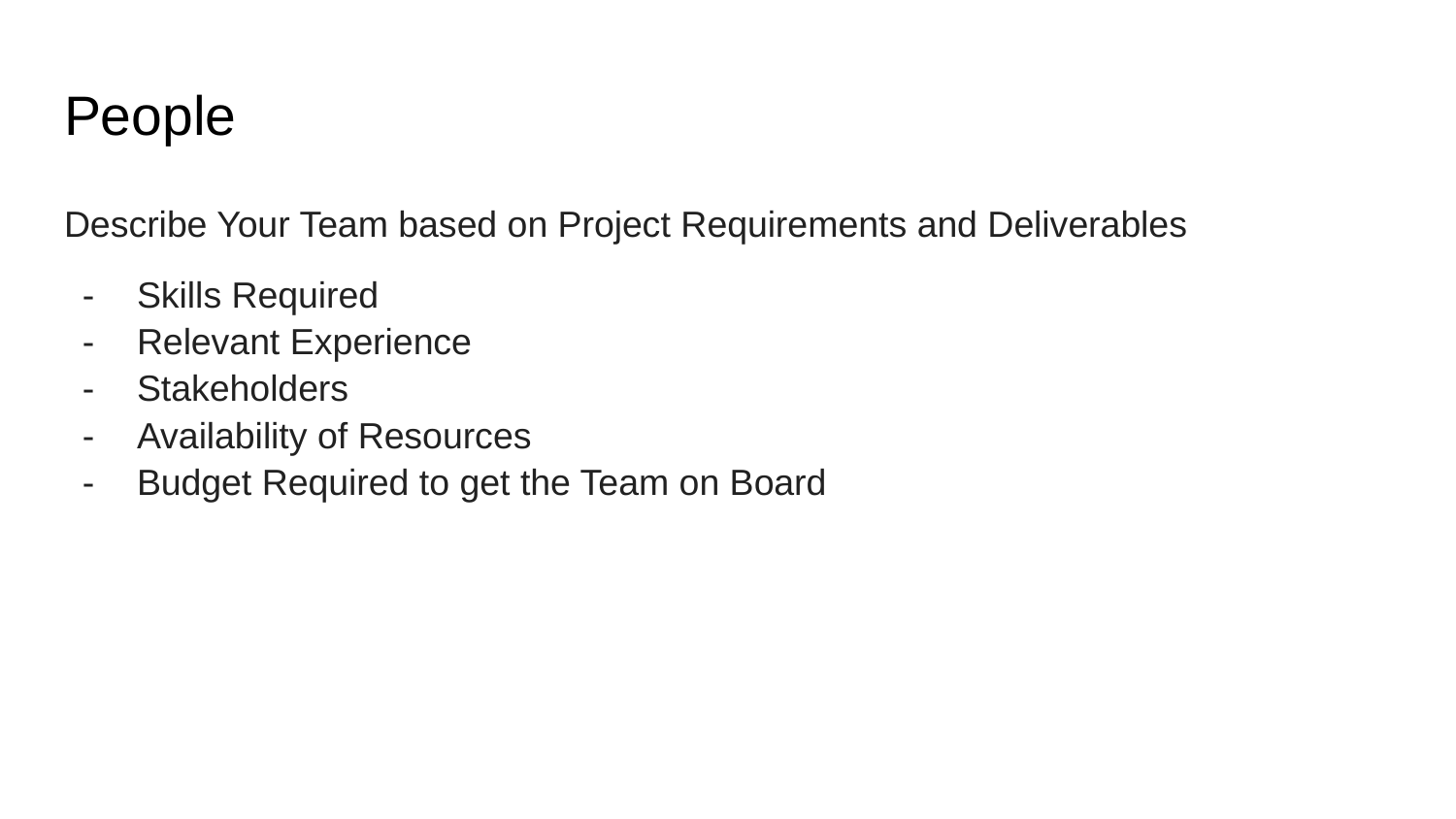

# People
Describe Your Team based on Project Requirements and Deliverables
Skills Required
Relevant Experience
Stakeholders
Availability of Resources
Budget Required to get the Team on Board